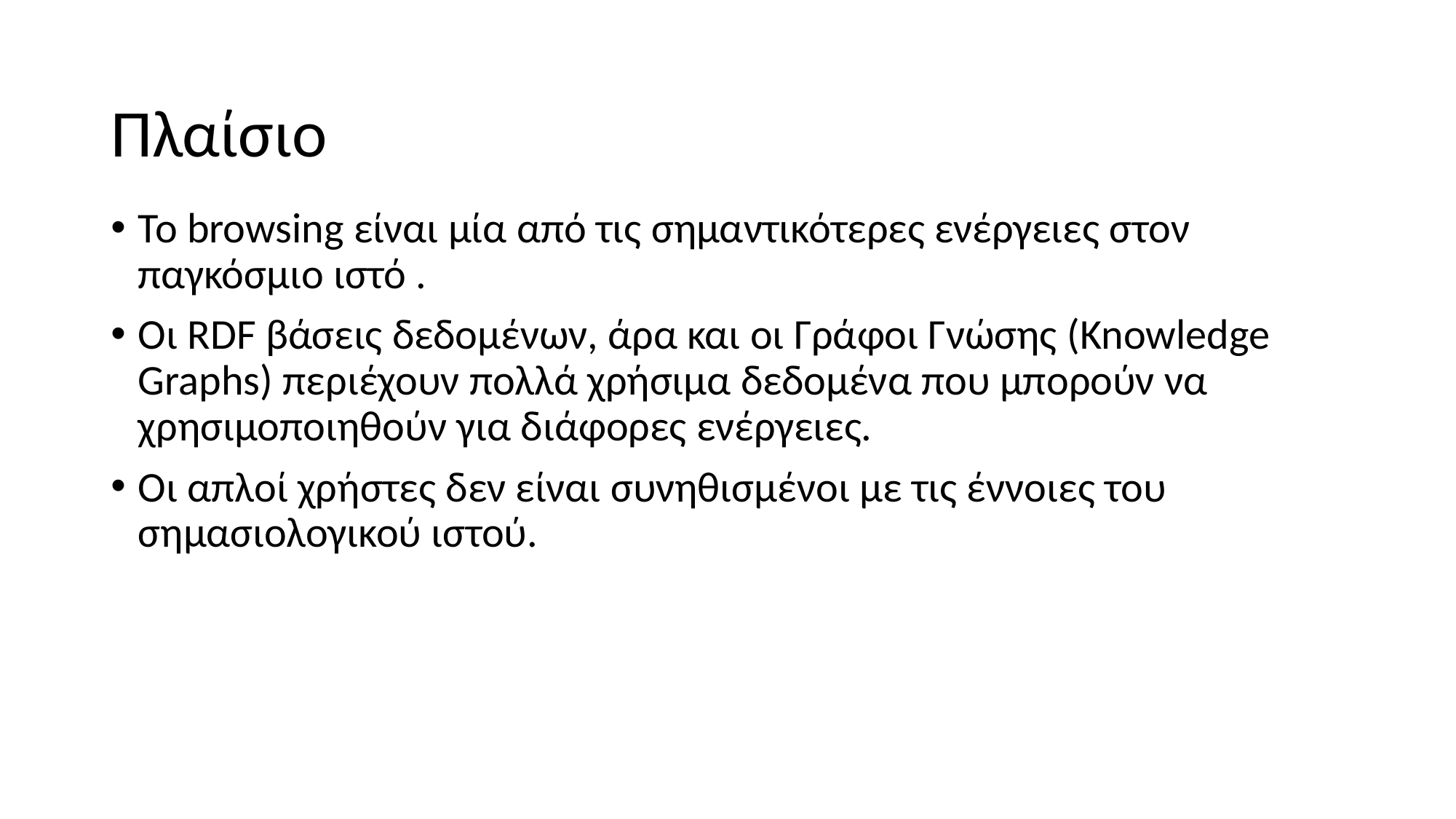

# Πλαίσιο
Το browsing είναι μία από τις σημαντικότερες ενέργειες στον παγκόσμιο ιστό .
Οι RDF βάσεις δεδομένων, άρα και οι Γράφοι Γνώσης (Knowledge Graphs) περιέχουν πολλά χρήσιμα δεδομένα που μπορούν να χρησιμοποιηθούν για διάφορες ενέργειες.
Οι απλοί χρήστες δεν είναι συνηθισμένοι με τις έννοιες του σημασιολογικού ιστού.